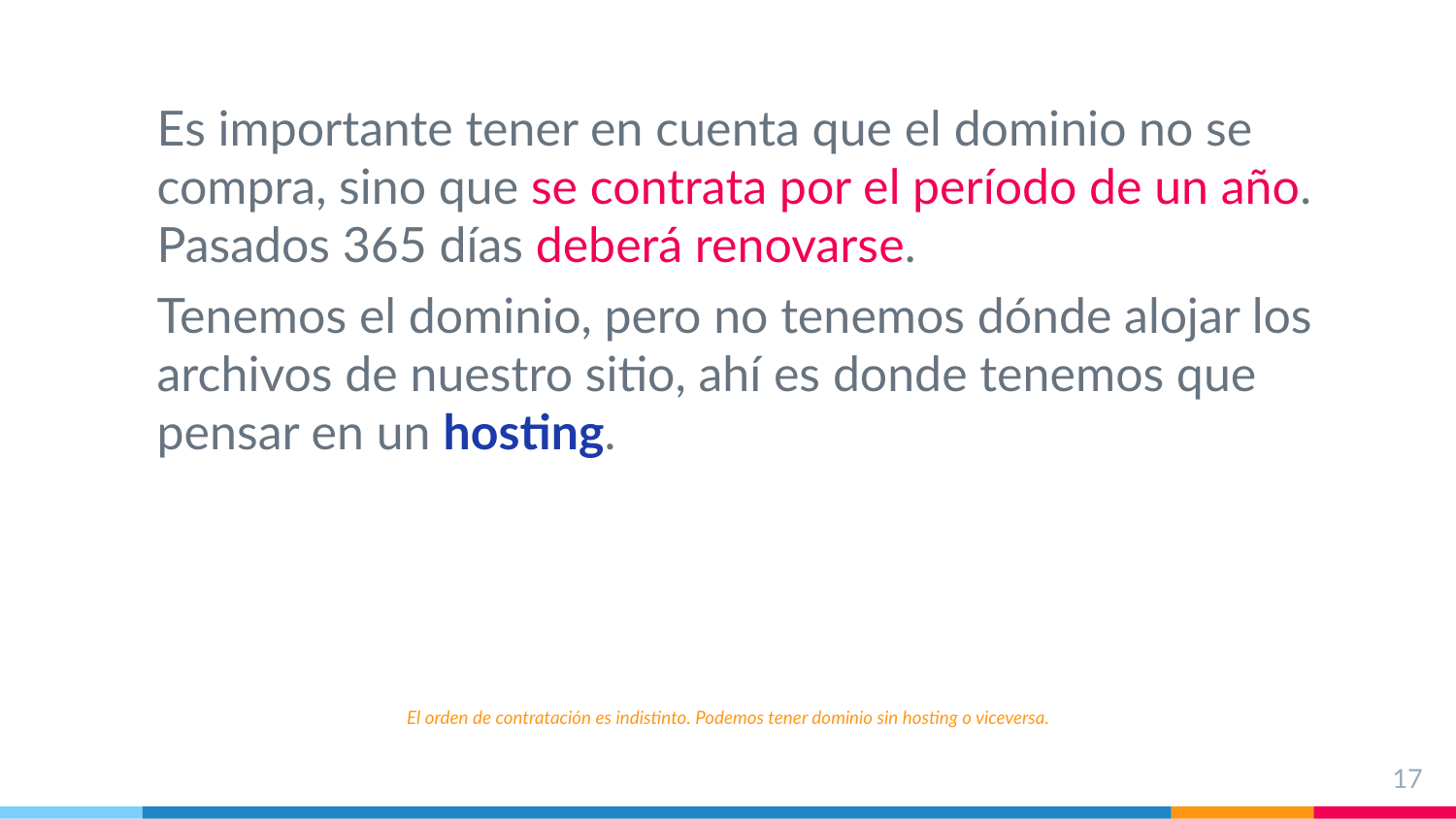

Es importante tener en cuenta que el dominio no se compra, sino que se contrata por el período de un año. Pasados 365 días deberá renovarse.
Tenemos el dominio, pero no tenemos dónde alojar los archivos de nuestro sitio, ahí es donde tenemos que pensar en un hosting.
El orden de contratación es indistinto. Podemos tener dominio sin hosting o viceversa.
17